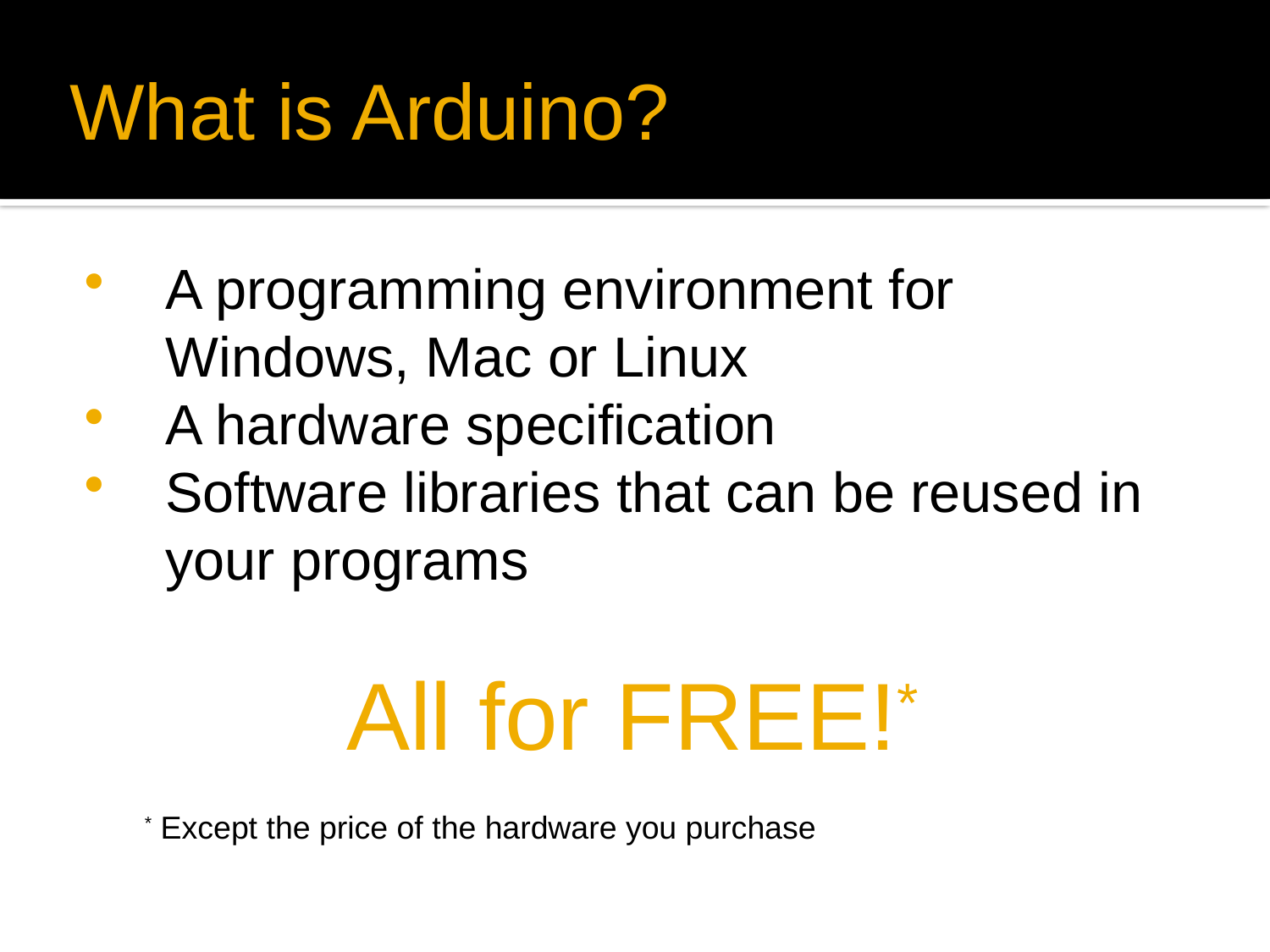

# What is Arduino?
A programming environment for Windows, Mac or Linux
A hardware specification
Software libraries that can be reused in your programs
All for FREE!*

* Except the price of the hardware you purchase